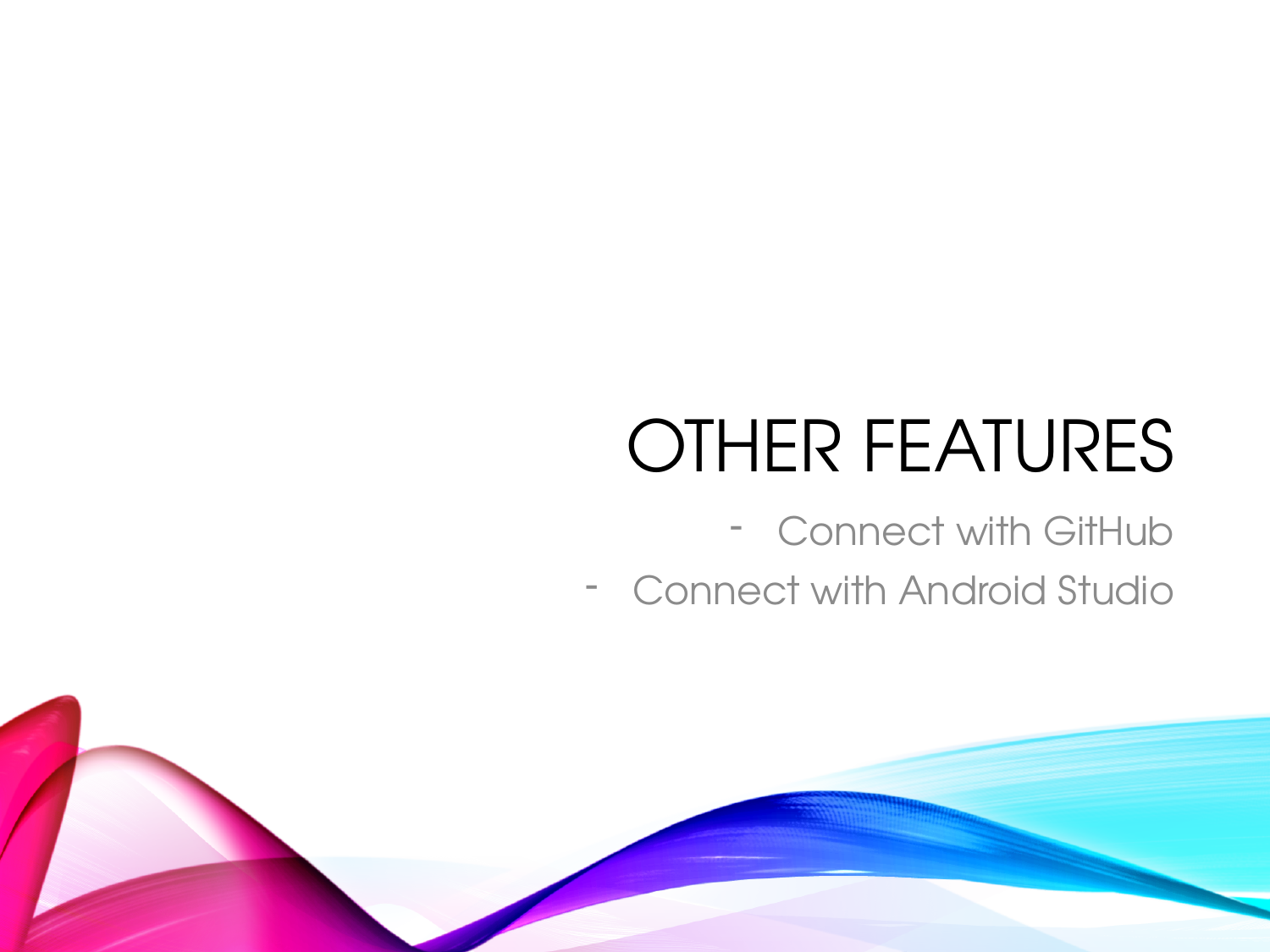

# Other Features
Connect with GitHub
Connect with Android Studio